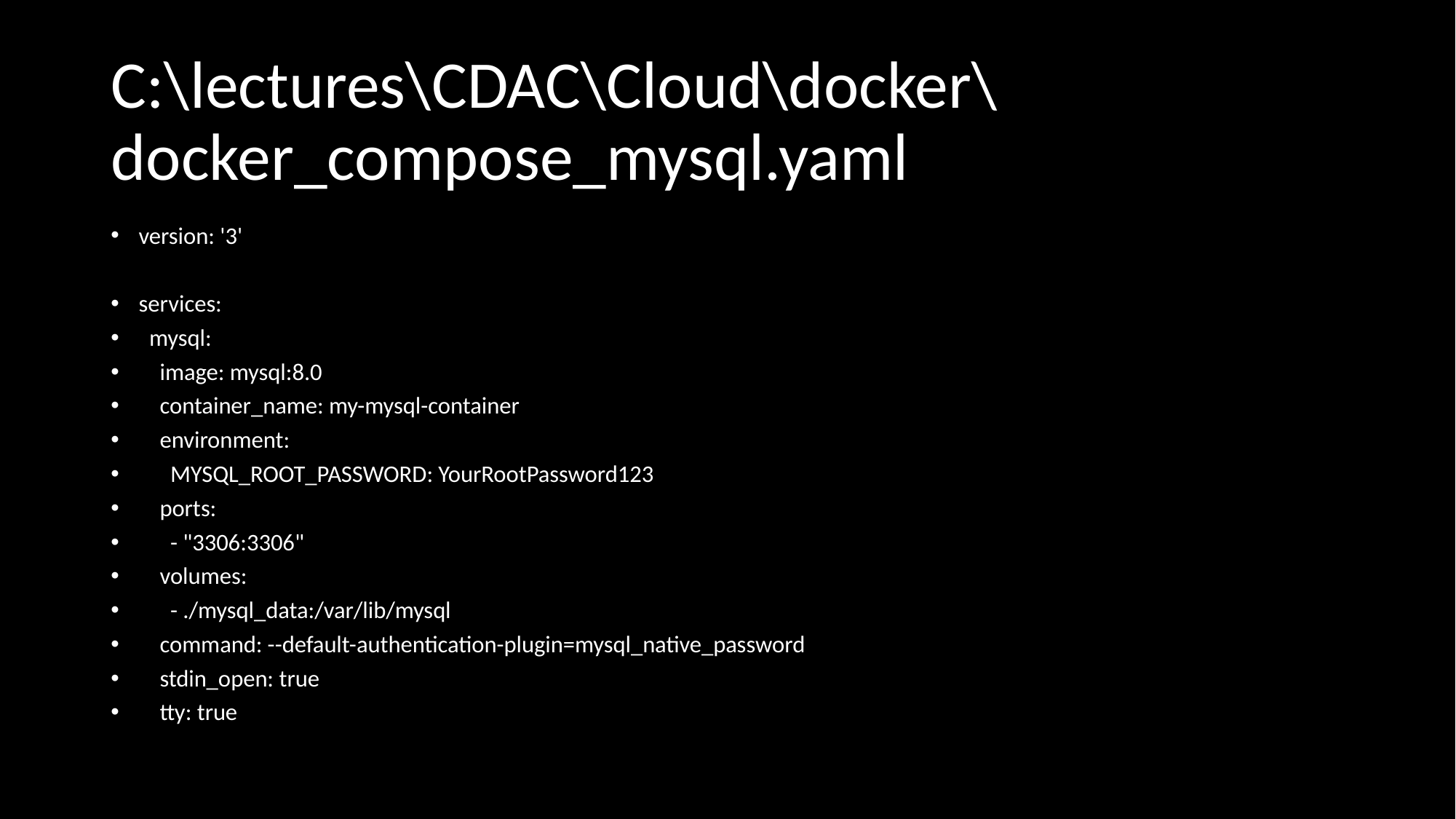

# C:\lectures\CDAC\Cloud\docker\docker_compose_mysql.yaml
version: '3'

services:
  mysql:
    image: mysql:8.0
    container_name: my-mysql-container
    environment:
      MYSQL_ROOT_PASSWORD: YourRootPassword123
    ports:
      - "3306:3306"
    volumes:
      - ./mysql_data:/var/lib/mysql
    command: --default-authentication-plugin=mysql_native_password
    stdin_open: true
    tty: true